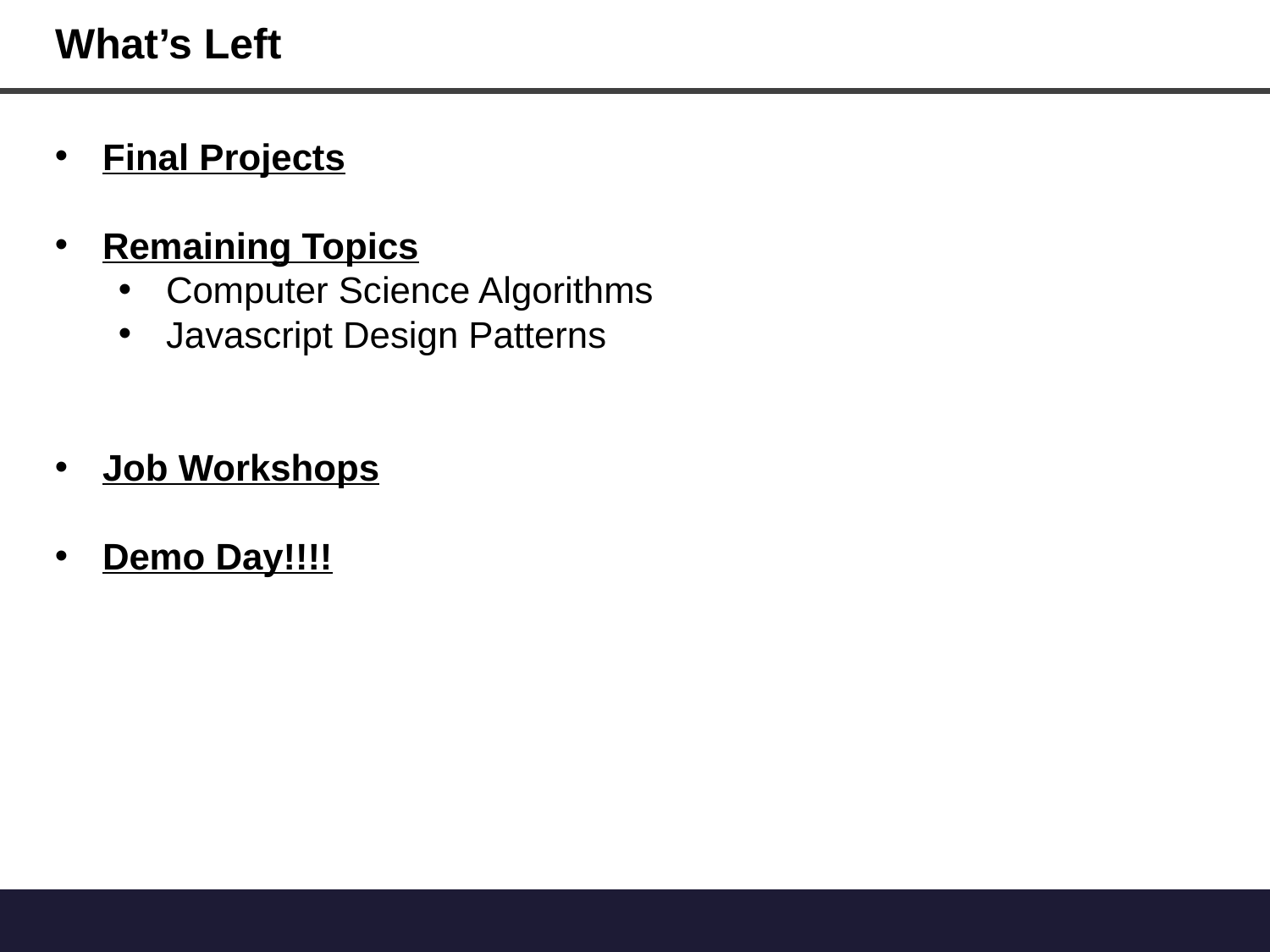

# What’s Left
Final Projects

Remaining Topics
Computer Science Algorithms
Javascript Design Patterns

Job Workshops

Demo Day!!!!